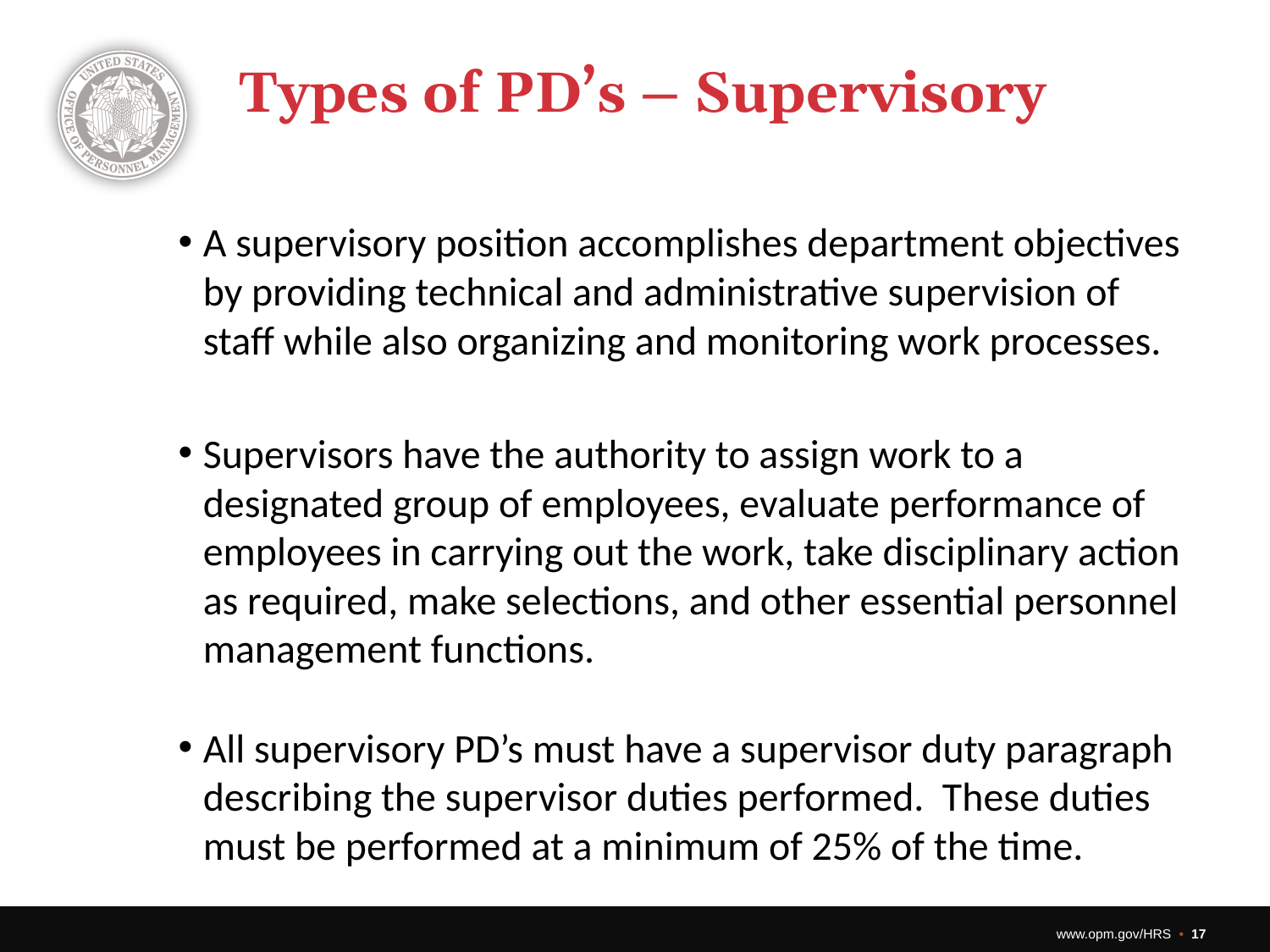

# Types of PD’s – Supervisory
A supervisory position accomplishes department objectives by providing technical and administrative supervision of staff while also organizing and monitoring work processes.

Supervisors have the authority to assign work to a designated group of employees, evaluate performance of employees in carrying out the work, take disciplinary action as required, make selections, and other essential personnel management functions.

All supervisory PD’s must have a supervisor duty paragraph describing the supervisor duties performed.  These duties must be performed at a minimum of 25% of the time.